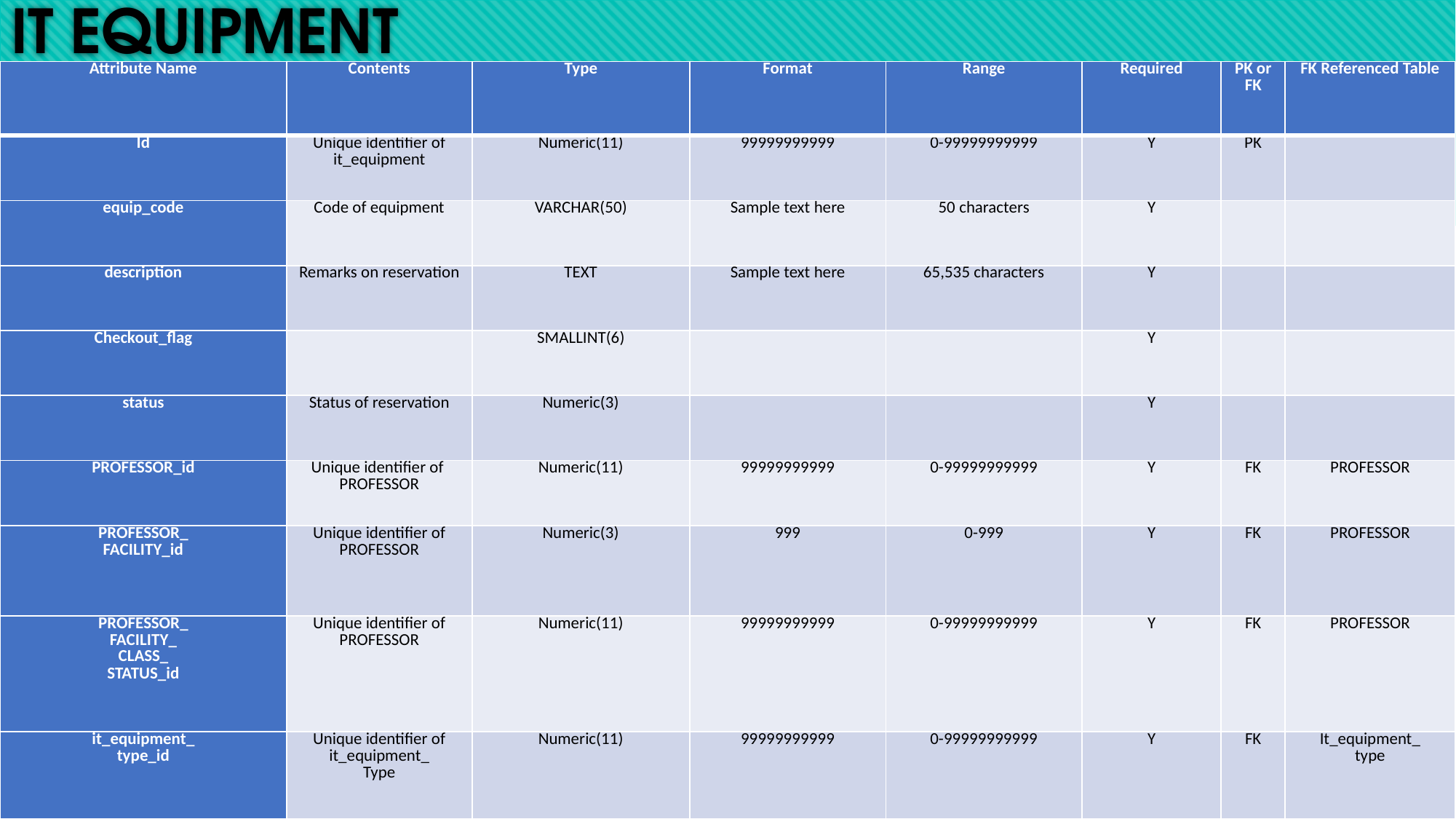

# IT EQUIPMENT
| Attribute Name | Contents | Type | Format | Range | Required | PK or FK | FK Referenced Table |
| --- | --- | --- | --- | --- | --- | --- | --- |
| Id | Unique identifier of it\_equipment | Numeric(11) | 99999999999 | 0-99999999999 | Y | PK |  |
| equip\_code | Code of equipment | VARCHAR(50) | Sample text here | 50 characters | Y |  |  |
| description | Remarks on reservation | TEXT | Sample text here | 65,535 characters | Y |  |  |
| Checkout\_flag |  | SMALLINT(6) |  |  | Y |  |  |
| status | Status of reservation | Numeric(3) |  |  | Y |  |  |
| PROFESSOR\_id | Unique identifier of PROFESSOR | Numeric(11) | 99999999999 | 0-99999999999 | Y | FK | PROFESSOR |
| PROFESSOR\_ FACILITY\_id | Unique identifier of PROFESSOR | Numeric(3) | 999 | 0-999 | Y | FK | PROFESSOR |
| PROFESSOR\_ FACILITY\_ CLASS\_ STATUS\_id | Unique identifier of PROFESSOR | Numeric(11) | 99999999999 | 0-99999999999 | Y | FK | PROFESSOR |
| it\_equipment\_ type\_id | Unique identifier of it\_equipment\_ Type | Numeric(11) | 99999999999 | 0-99999999999 | Y | FK | It\_equipment\_ type |